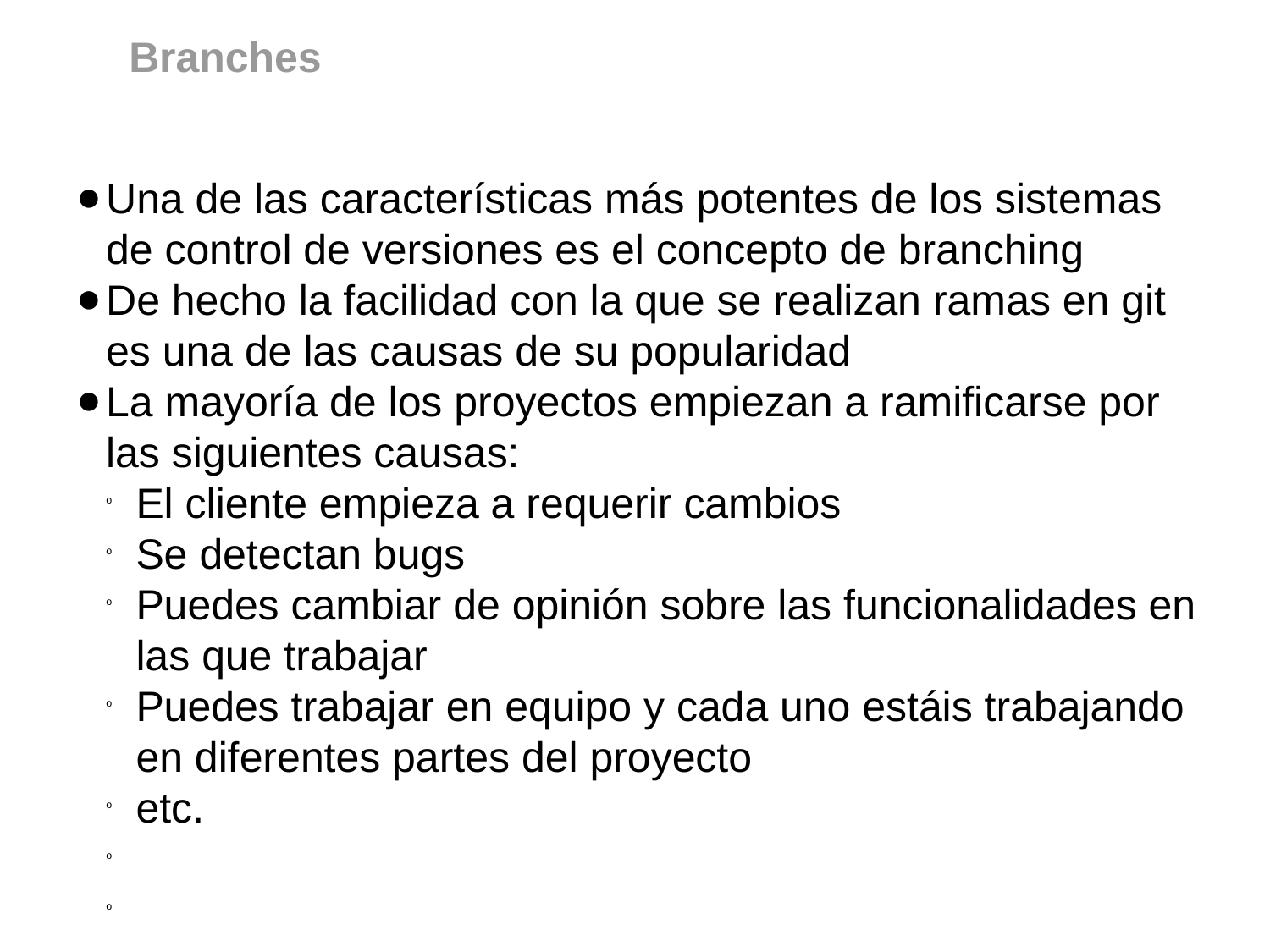

Branches

Una de las características más potentes de los sistemas de control de versiones es el concepto de branching
De hecho la facilidad con la que se realizan ramas en git es una de las causas de su popularidad
La mayoría de los proyectos empiezan a ramificarse por las siguientes causas:
El cliente empieza a requerir cambios
Se detectan bugs
Puedes cambiar de opinión sobre las funcionalidades en las que trabajar
Puedes trabajar en equipo y cada uno estáis trabajando en diferentes partes del proyecto
etc.